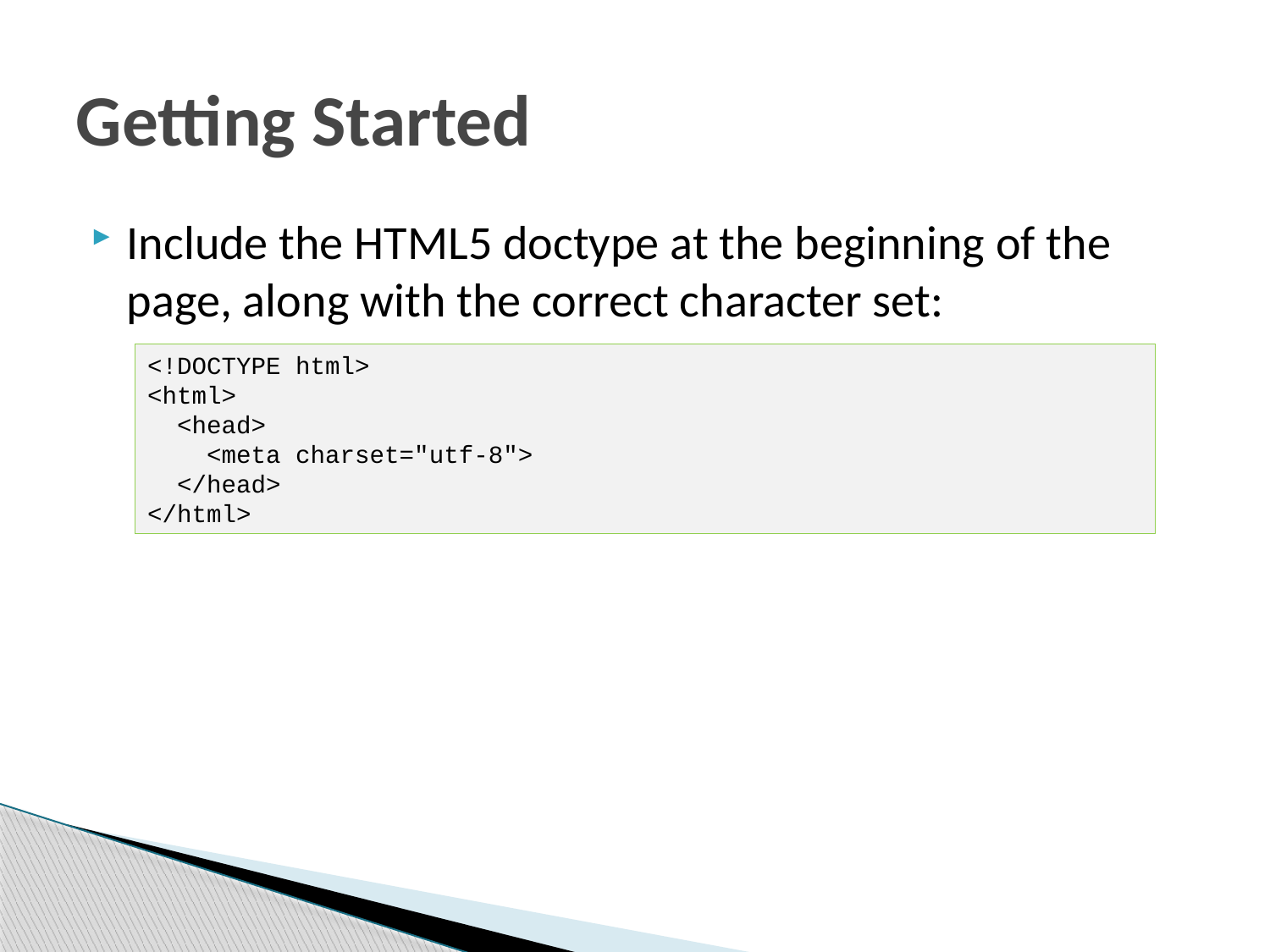

# Getting Started
Include the HTML5 doctype at the beginning of the page, along with the correct character set:
<!DOCTYPE html>
<html>
  <head>
    <meta charset="utf-8">
  </head>
</html>